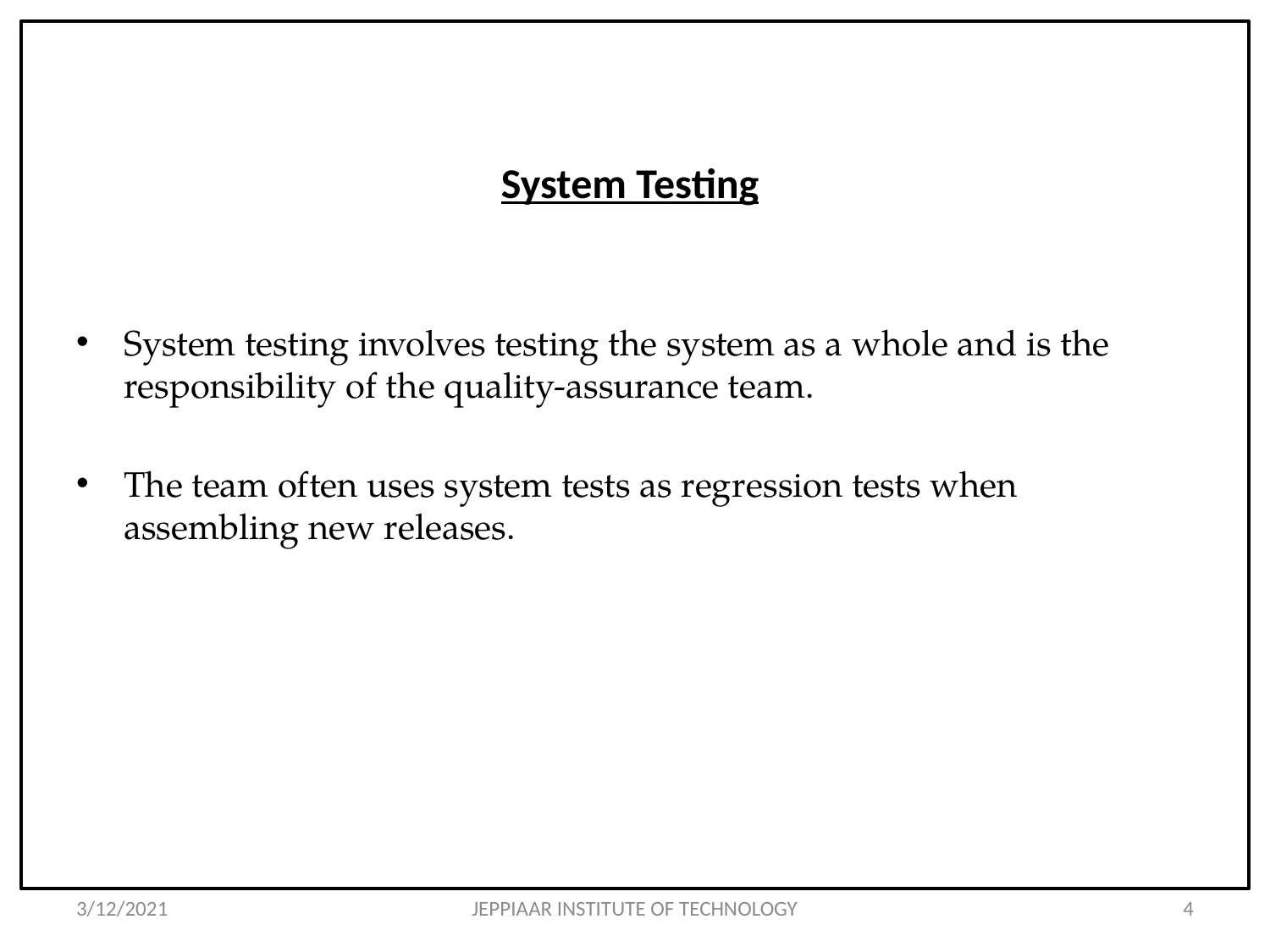

# System Testing

System testing involves testing the system as a whole and is the responsibility of the quality-assurance team.

The team often uses system tests as regression tests when assembling new releases.

3/12/2021
JEPPIAAR INSTITUTE OF TECHNOLOGY
4